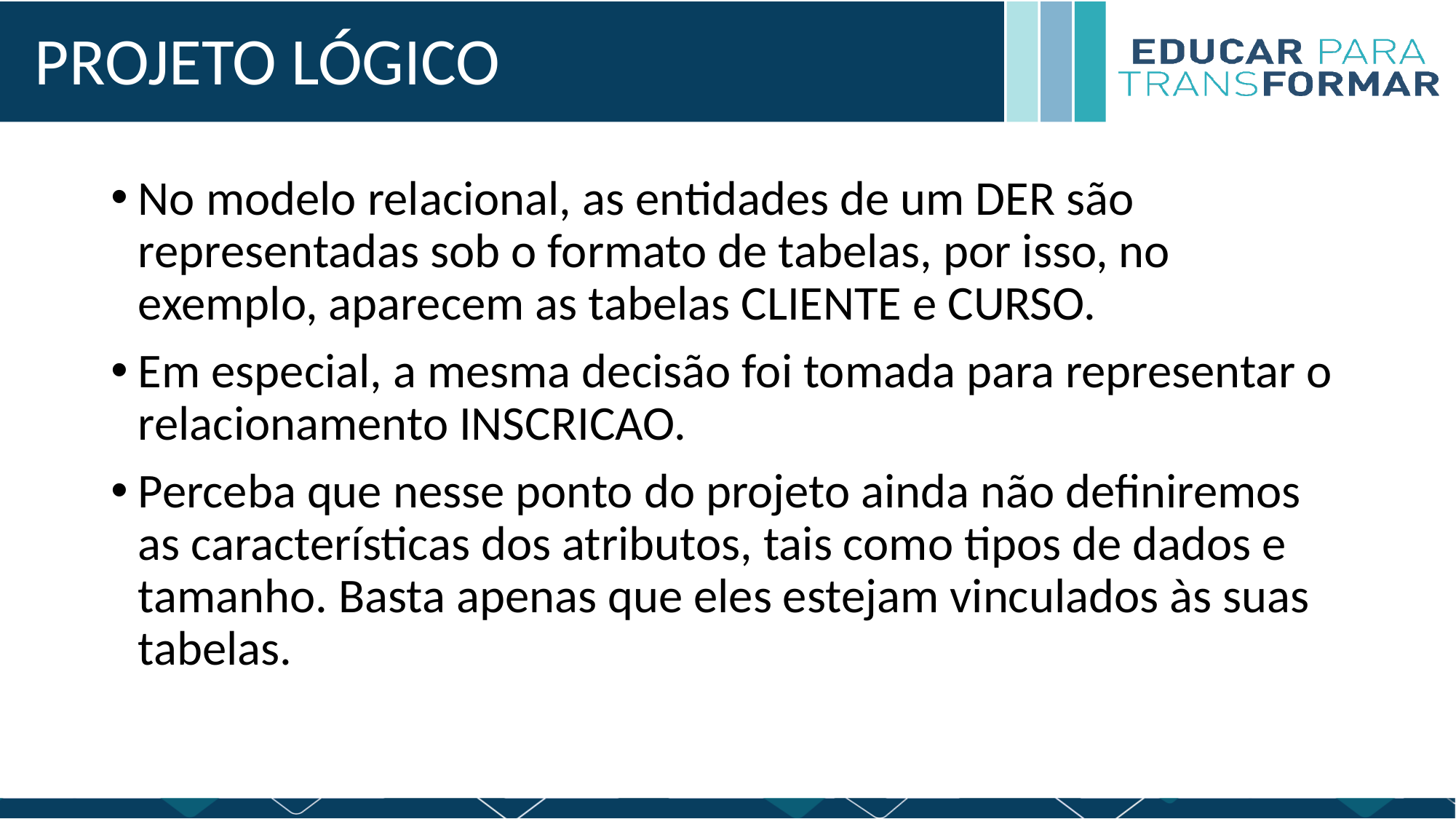

# PROJETO LÓGICO
No modelo relacional, as entidades de um DER são representadas sob o formato de tabelas, por isso, no exemplo, aparecem as tabelas CLIENTE e CURSO.
Em especial, a mesma decisão foi tomada para representar o relacionamento INSCRICAO.
Perceba que nesse ponto do projeto ainda não definiremos as características dos atributos, tais como tipos de dados e tamanho. Basta apenas que eles estejam vinculados às suas tabelas.